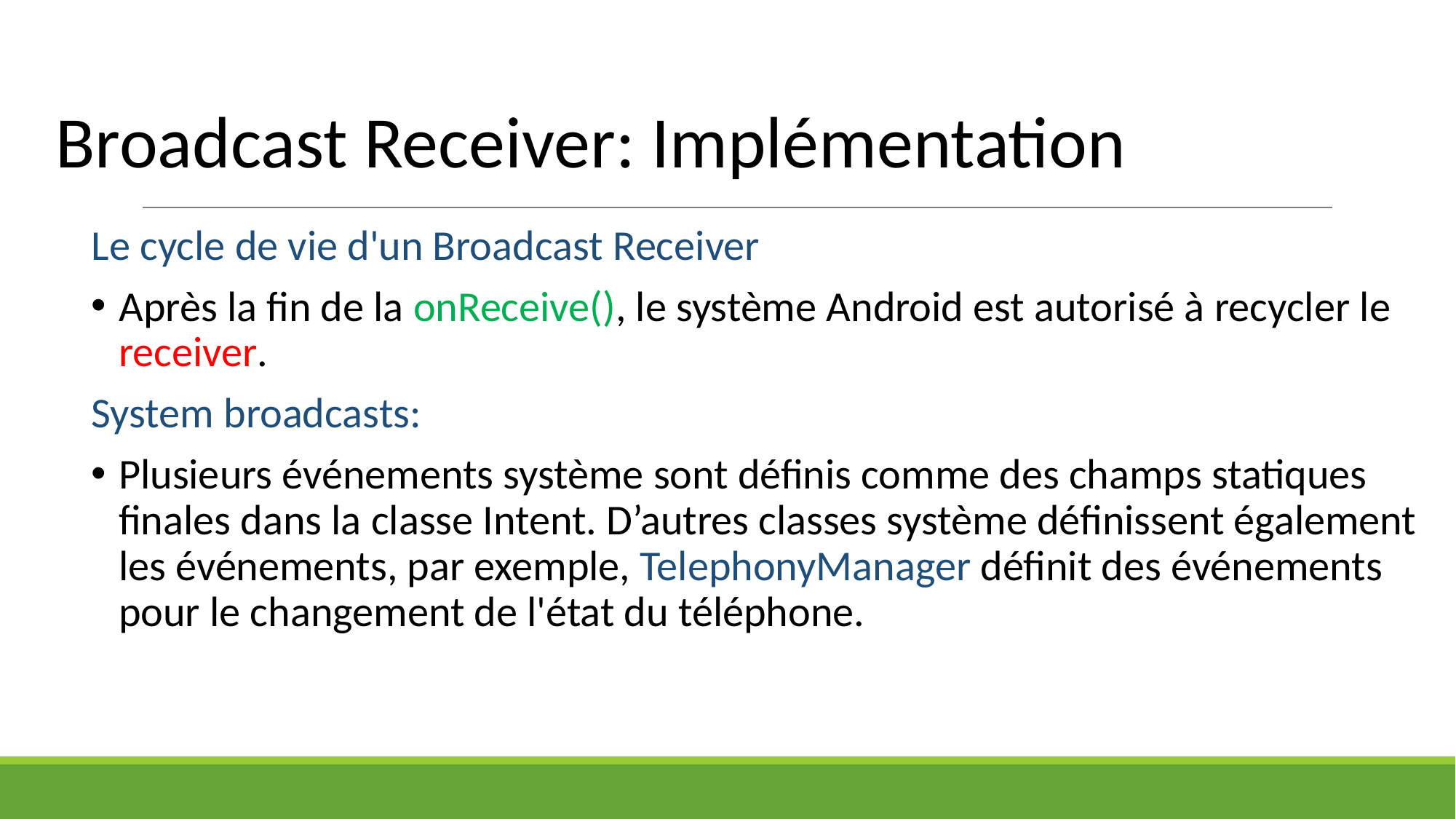

Broadcast Receiver: Implémentation
Le cycle de vie d'un Broadcast Receiver
Après la fin de la onReceive(), le système Android est autorisé à recycler le receiver.
System broadcasts:
Plusieurs événements système sont définis comme des champs statiques finales dans la classe Intent. D’autres classes système définissent également les événements, par exemple, TelephonyManager définit des événements pour le changement de l'état du téléphone.